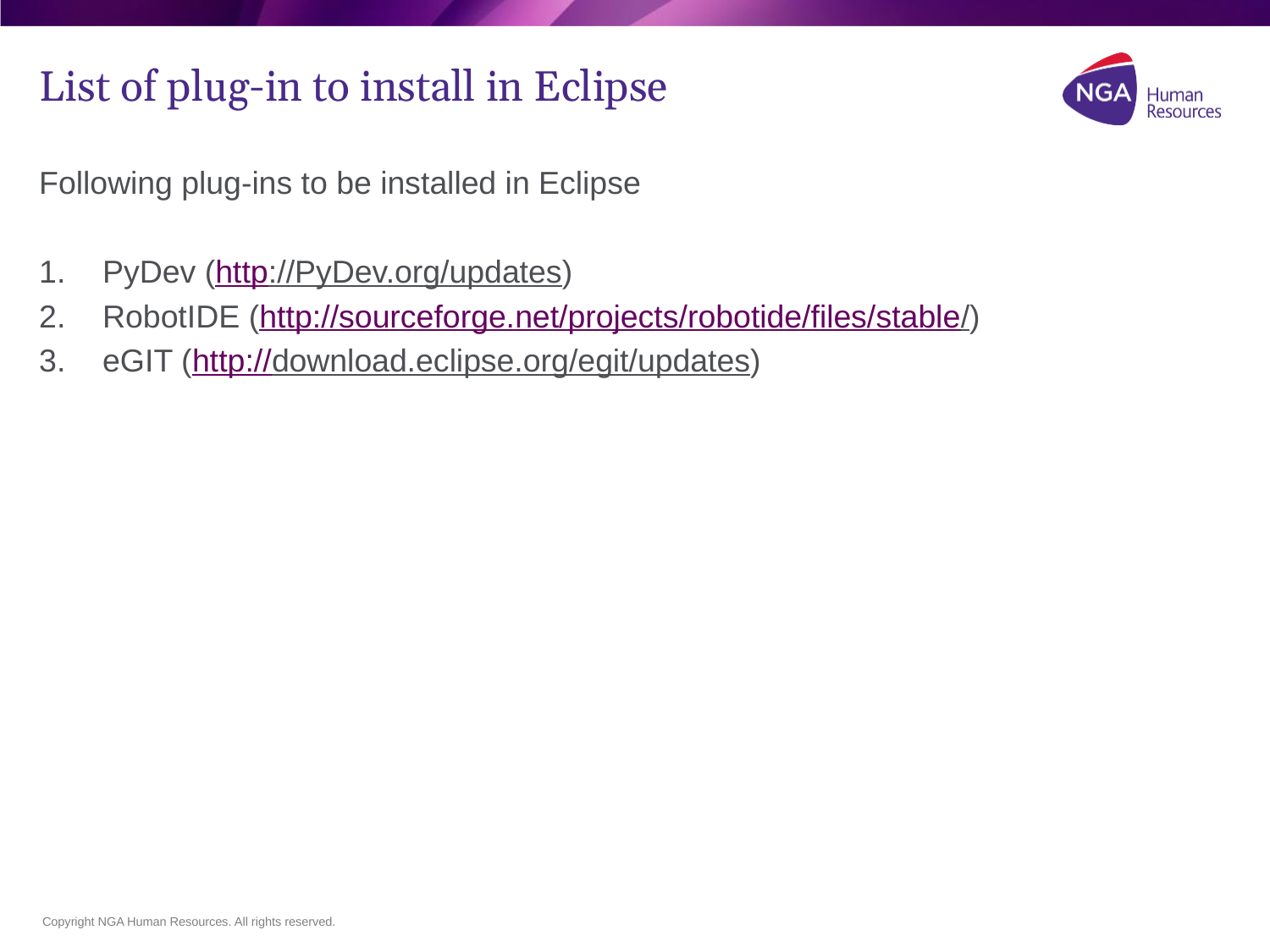

# List of plug-in to install in Eclipse
Following plug-ins to be installed in Eclipse

PyDev (http://PyDev.org/updates)
RobotIDE (http://sourceforge.net/projects/robotide/files/stable/)
eGIT (http://download.eclipse.org/egit/updates)